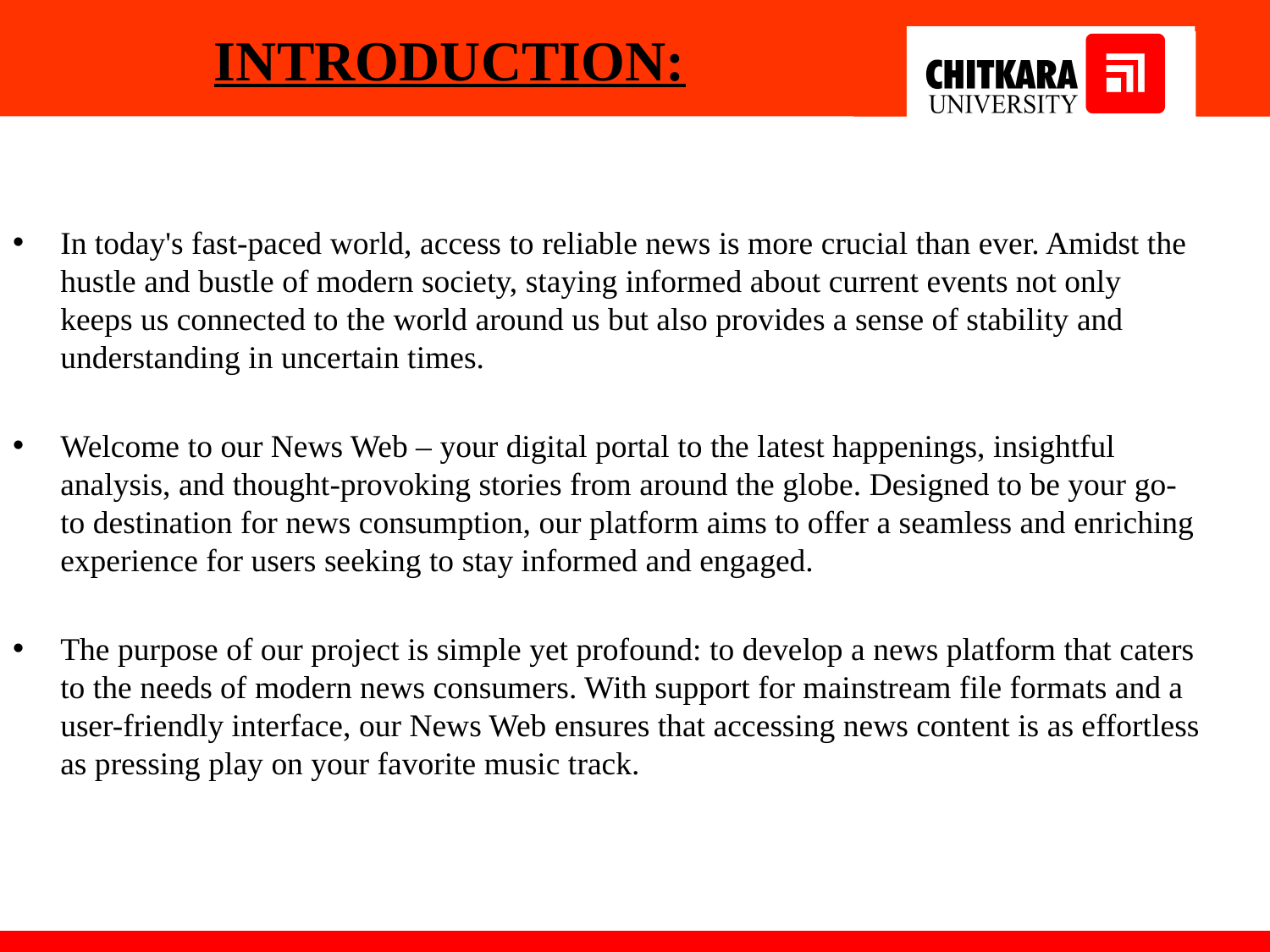

# INTRODUCTION:
In today's fast-paced world, access to reliable news is more crucial than ever. Amidst the hustle and bustle of modern society, staying informed about current events not only keeps us connected to the world around us but also provides a sense of stability and understanding in uncertain times.

Welcome to our News Web – your digital portal to the latest happenings, insightful analysis, and thought-provoking stories from around the globe. Designed to be your go-to destination for news consumption, our platform aims to offer a seamless and enriching experience for users seeking to stay informed and engaged.

The purpose of our project is simple yet profound: to develop a news platform that caters to the needs of modern news consumers. With support for mainstream file formats and a user-friendly interface, our News Web ensures that accessing news content is as effortless as pressing play on your favorite music track.